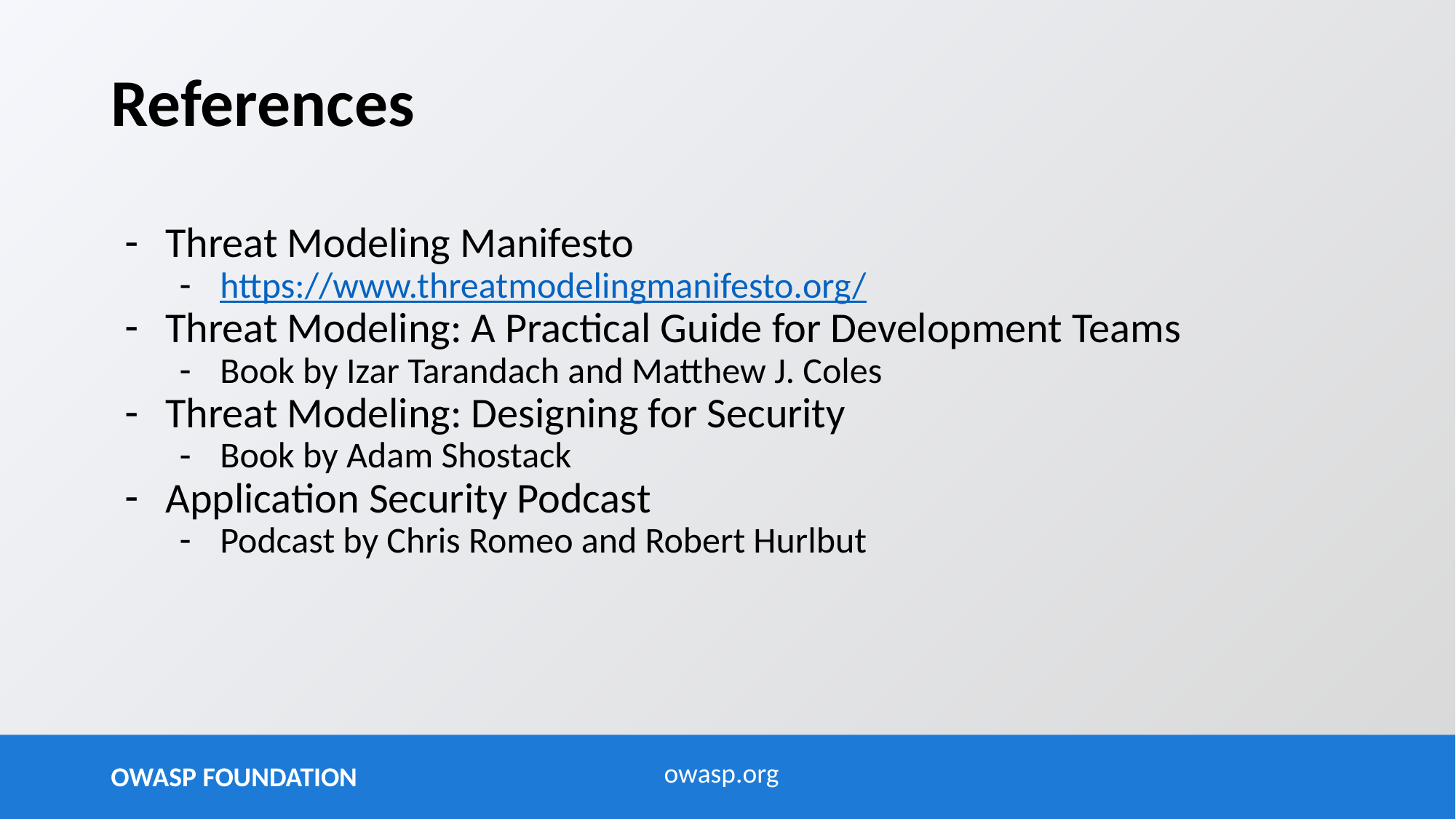

# References
Threat Modeling Manifesto
https://www.threatmodelingmanifesto.org/
Threat Modeling: A Practical Guide for Development Teams
Book by Izar Tarandach and Matthew J. Coles
Threat Modeling: Designing for Security
Book by Adam Shostack
Application Security Podcast
Podcast by Chris Romeo and Robert Hurlbut